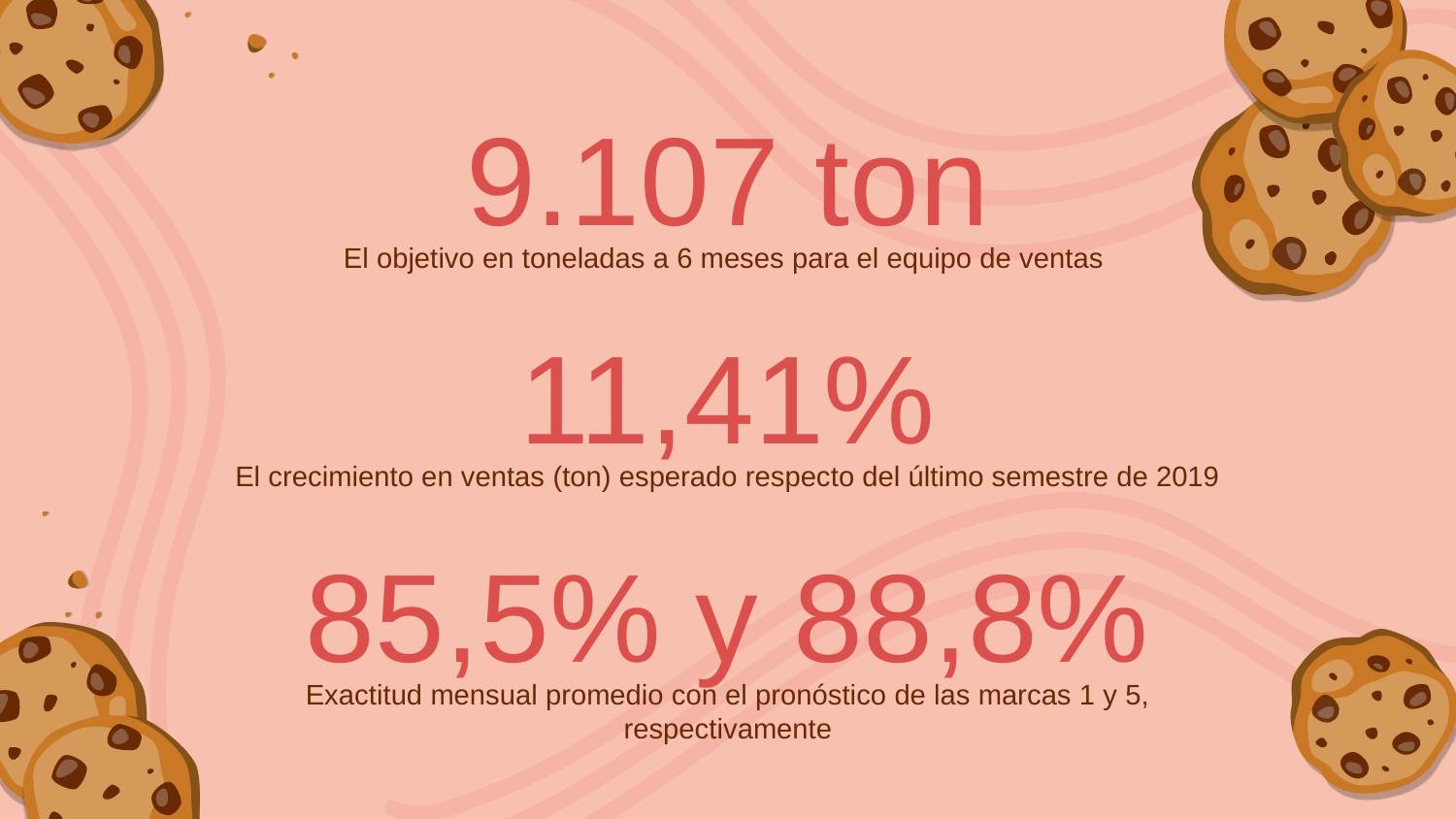

# 9.107 ton
El objetivo en toneladas a 6 meses para el equipo de ventas
11,41%
El crecimiento en ventas (ton) esperado respecto del último semestre de 2019
85,5% y 88,8%
Exactitud mensual promedio con el pronóstico de las marcas 1 y 5, respectivamente